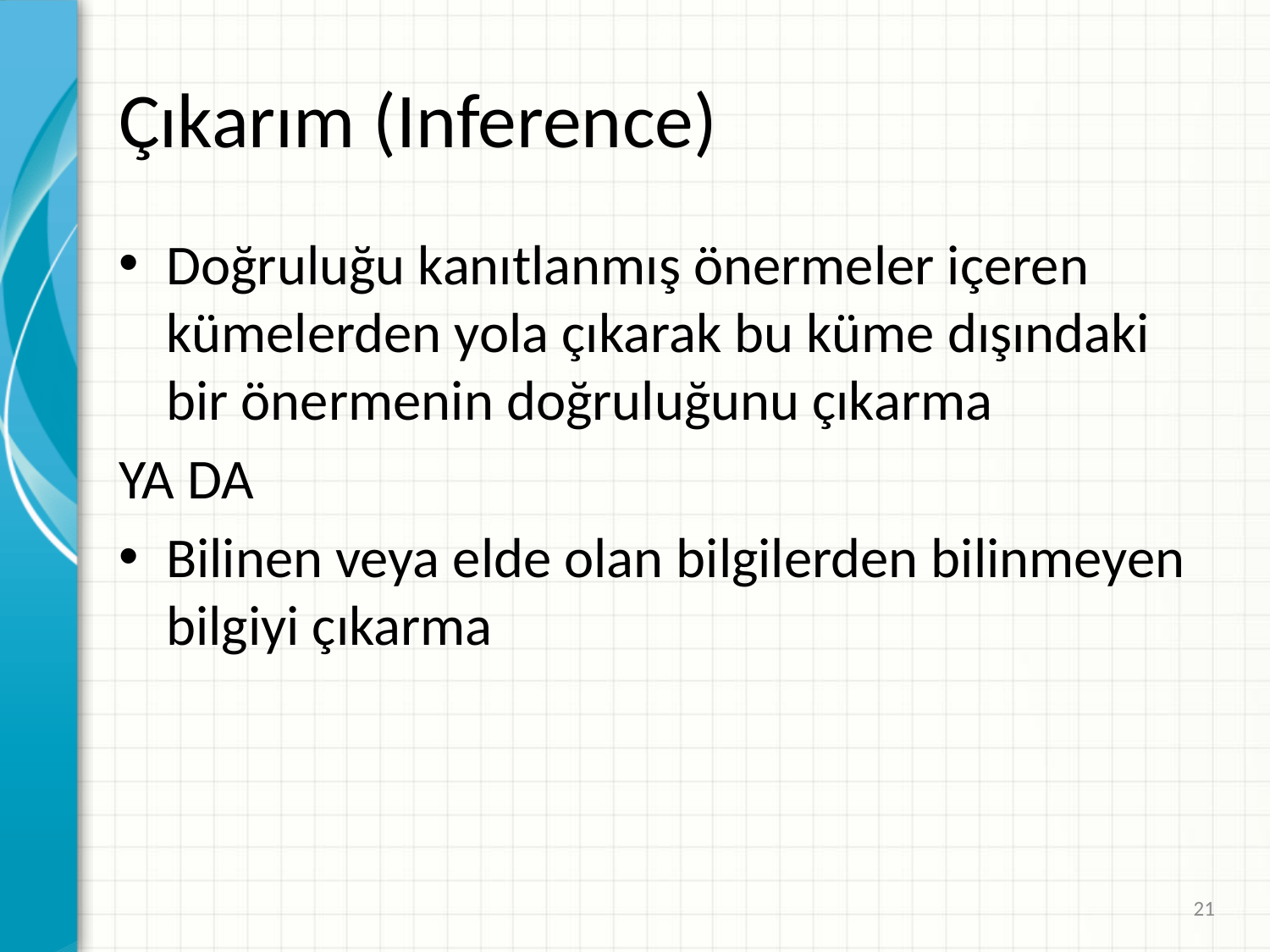

# Çıkarım (Inference)
Doğruluğu kanıtlanmış önermeler içeren kümelerden yola çıkarak bu küme dışındaki bir önermenin doğruluğunu çıkarma
YA DA
Bilinen veya elde olan bilgilerden bilinmeyen bilgiyi çıkarma
21